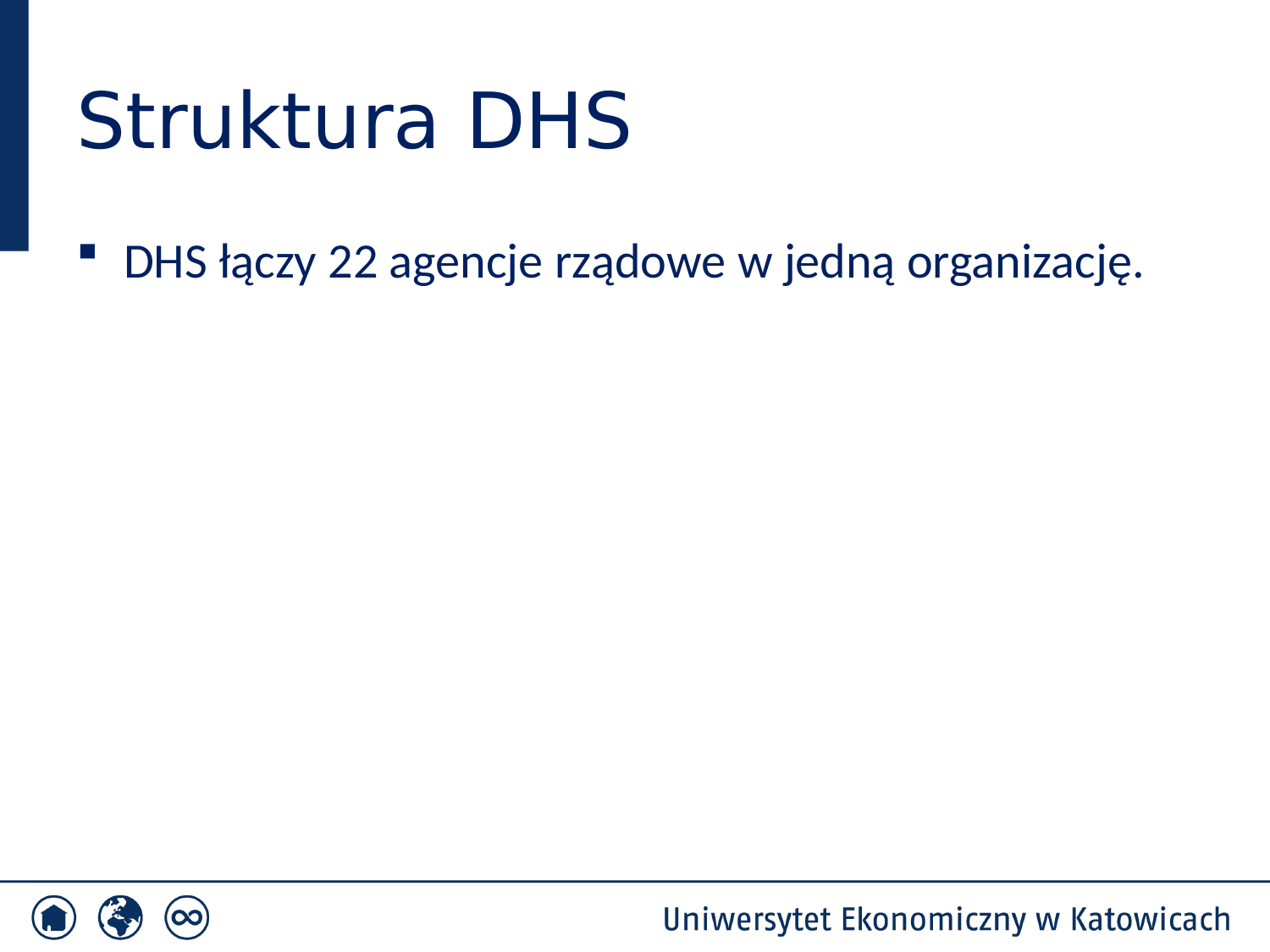

# Struktura DHS
DHS łączy 22 agencje rządowe w jedną organizację.